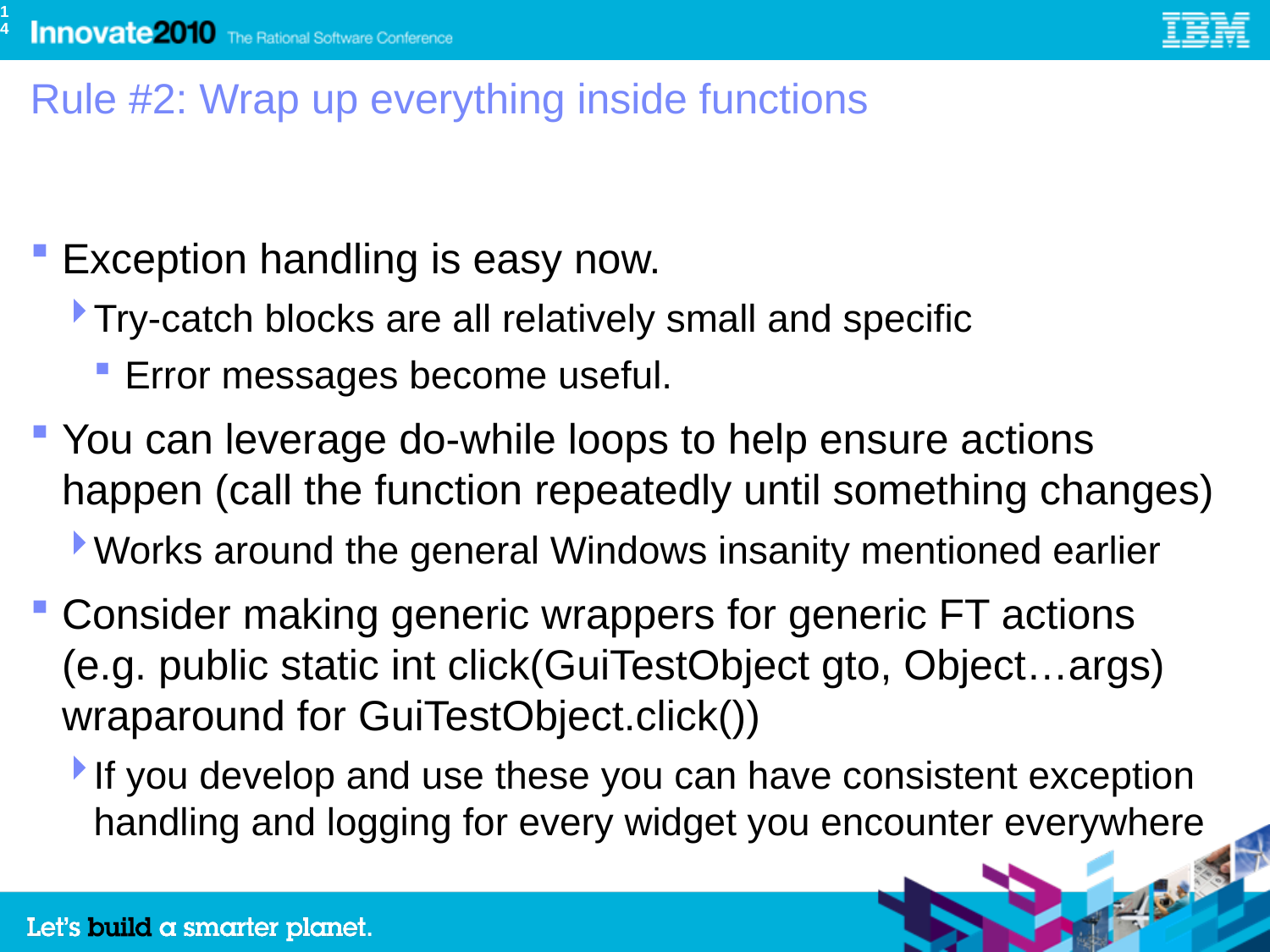

14
# Rule #2: Wrap up everything inside functions
Exception handling is easy now.
Try-catch blocks are all relatively small and specific
Error messages become useful.
You can leverage do-while loops to help ensure actions happen (call the function repeatedly until something changes)
Works around the general Windows insanity mentioned earlier
Consider making generic wrappers for generic FT actions
(e.g. public static int click(GuiTestObject gto, Object…args) wraparound for GuiTestObject.click())
If you develop and use these you can have consistent exception handling and logging for every widget you encounter everywhere